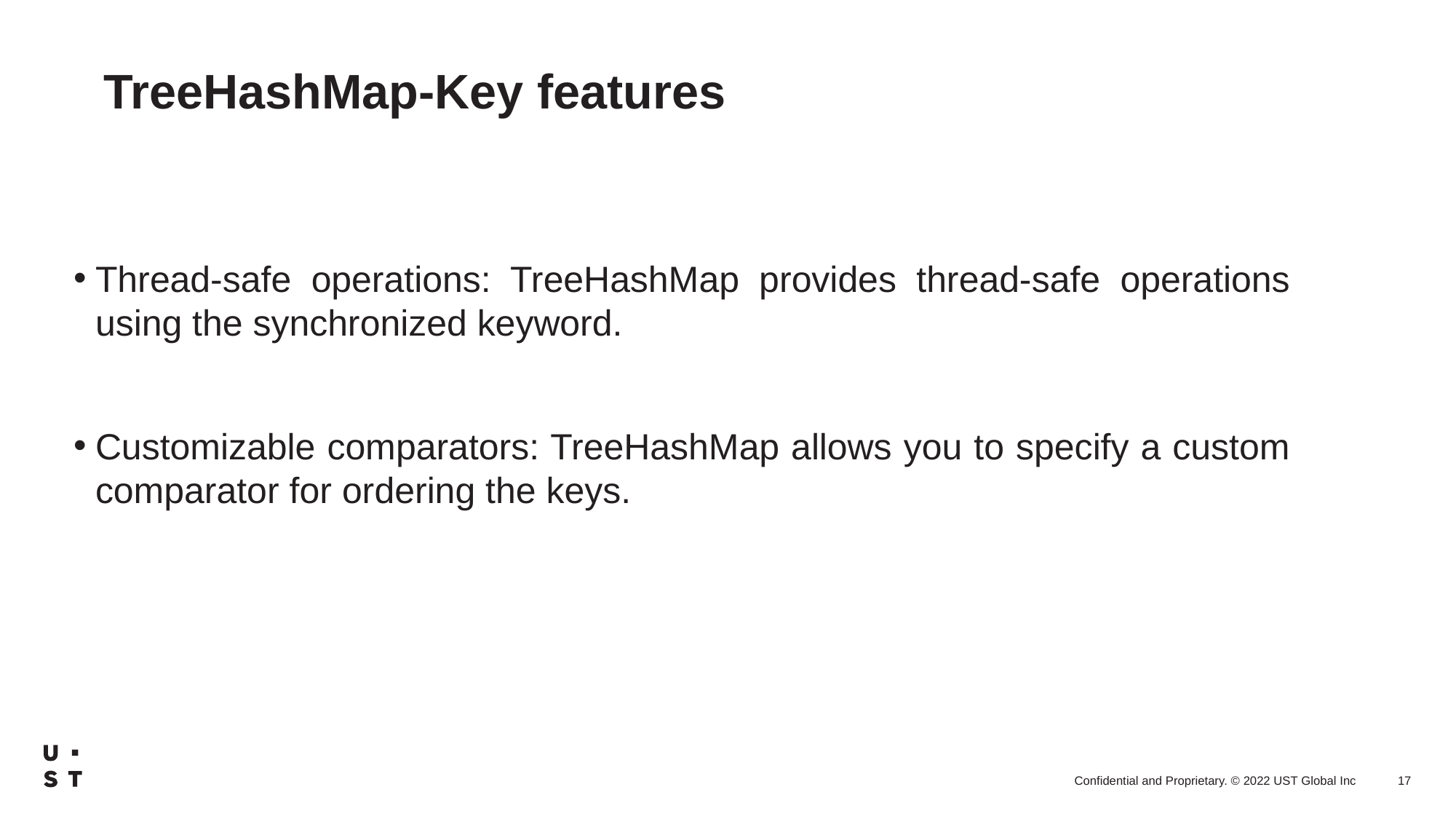

# TreeHashMap-Key features

Thread-safe operations: TreeHashMap provides thread-safe operations using the synchronized keyword.

Customizable comparators: TreeHashMap allows you to specify a custom comparator for ordering the keys.